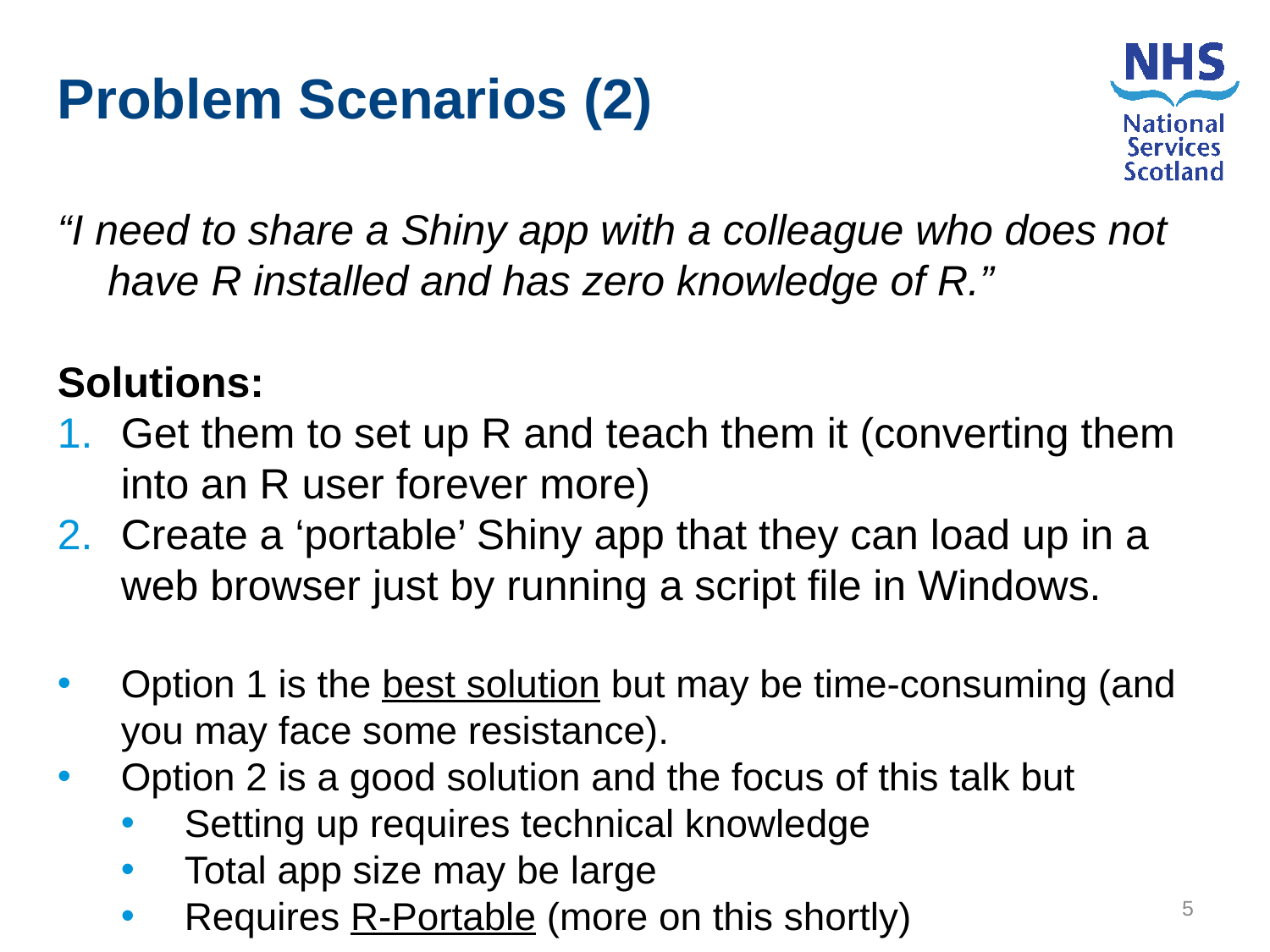

Problem Scenarios (2)
“I need to share a Shiny app with a colleague who does not have R installed and has zero knowledge of R.”

Solutions:
Get them to set up R and teach them it (converting them into an R user forever more)
Create a ‘portable’ Shiny app that they can load up in a web browser just by running a script file in Windows.

Option 1 is the best solution but may be time-consuming (and you may face some resistance).
Option 2 is a good solution and the focus of this talk but
Setting up requires technical knowledge
Total app size may be large
Requires R-Portable (more on this shortly)

5